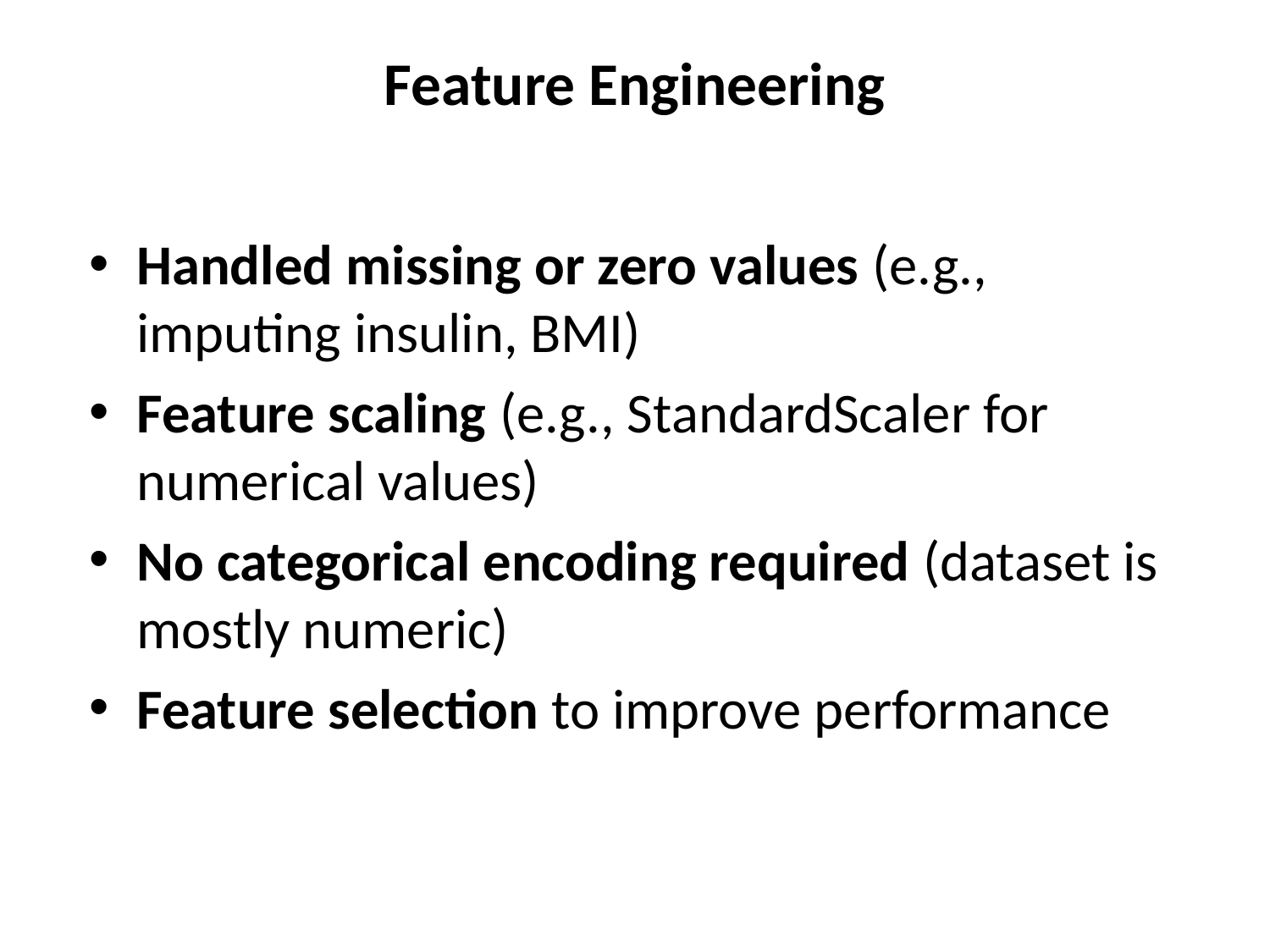

# Feature Engineering
Handled missing or zero values (e.g., imputing insulin, BMI)
Feature scaling (e.g., StandardScaler for numerical values)
No categorical encoding required (dataset is mostly numeric)
Feature selection to improve performance